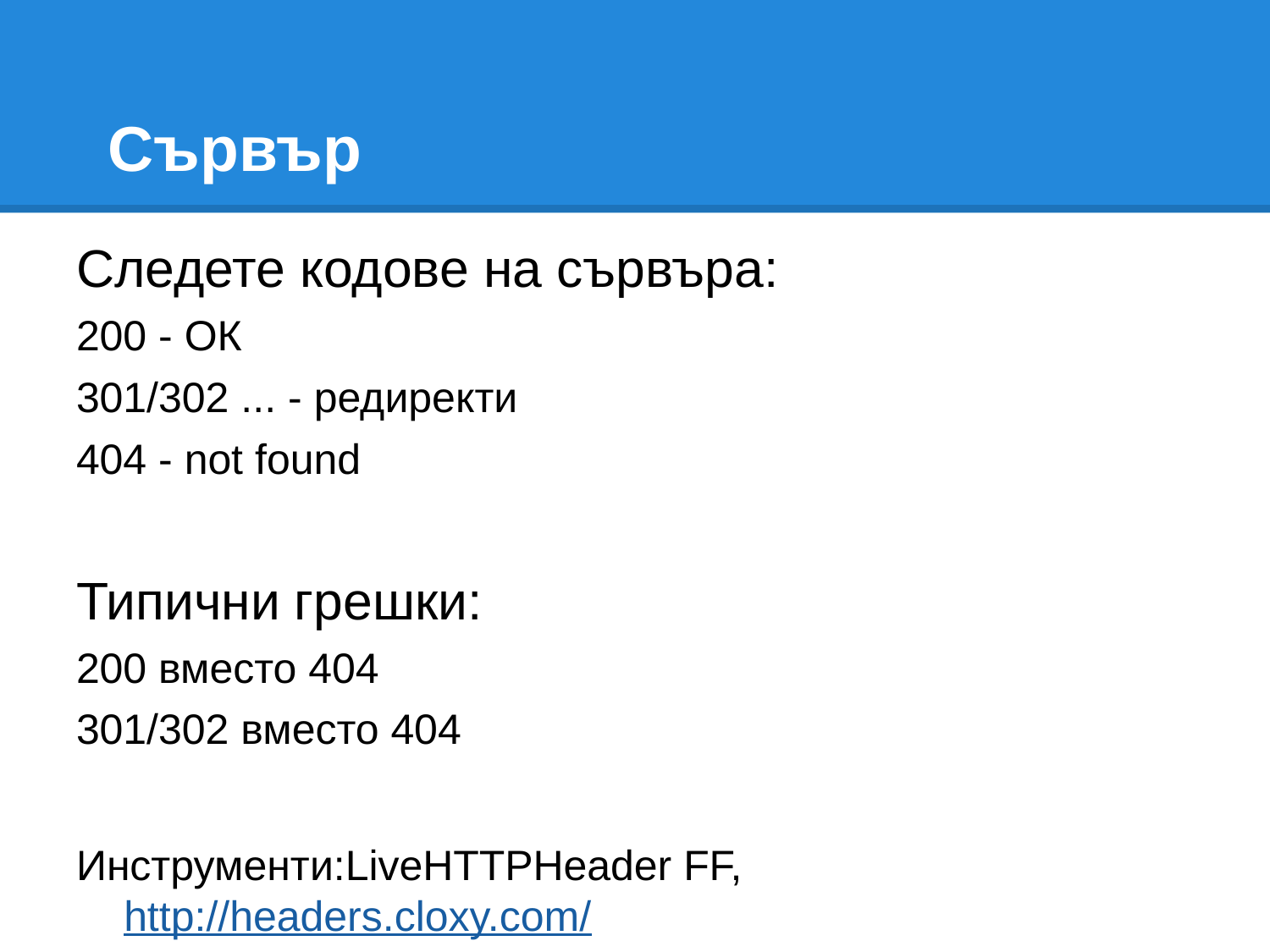

# Сървър
Следете кодове на сървъра:
200 - ОК
301/302 ... - редиректи
404 - not found

Типични грешки:
200 вместо 404
301/302 вместо 404

Инструменти:LiveHTTPHeader FF, http://headers.cloxy.com/